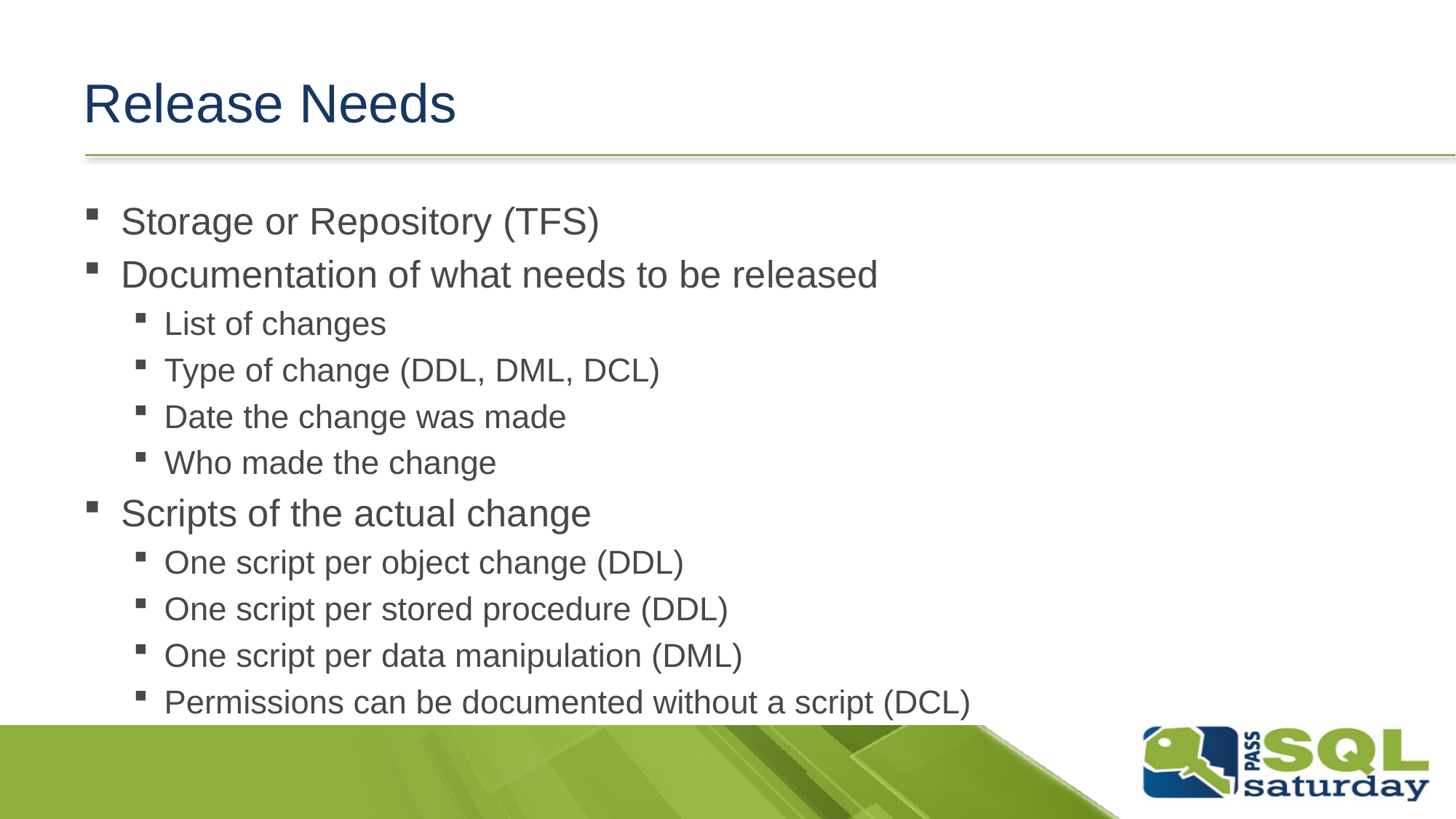

# Release Needs
Storage or Repository (TFS)
Documentation of what needs to be released
List of changes
Type of change (DDL, DML, DCL)
Date the change was made
Who made the change
Scripts of the actual change
One script per object change (DDL)
One script per stored procedure (DDL)
One script per data manipulation (DML)
Permissions can be documented without a script (DCL)